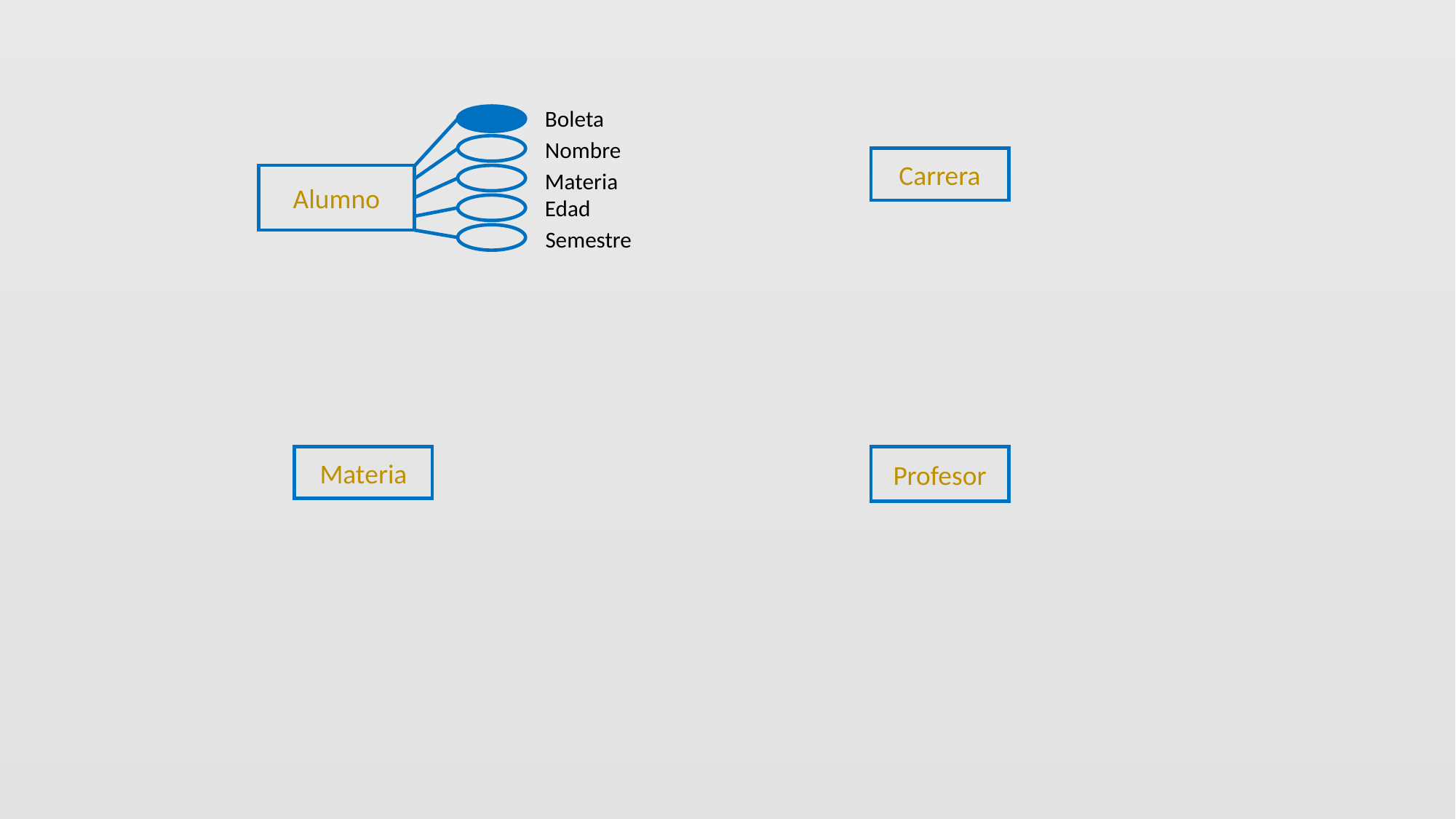

Boleta

Nombre

Materia
Alumno

Edad

Semestre

Carrera
Materia
Profesor